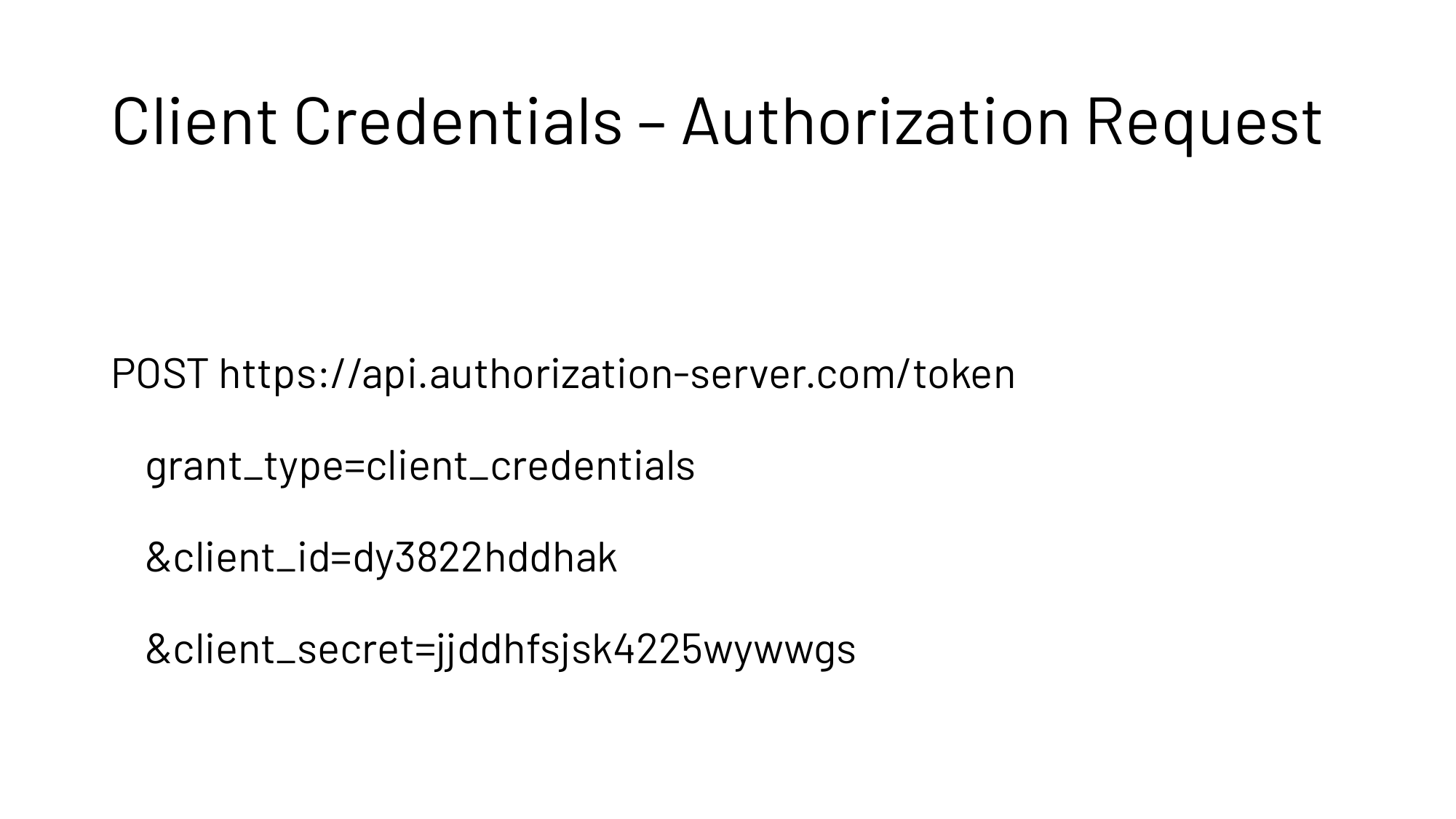

# Client Credentials – Authorization Request
POST https://api.authorization-server.com/token
    grant_type=client_credentials
    &client_id=dy3822hddhak
    &client_secret=jjddhfsjsk4225wywwgs